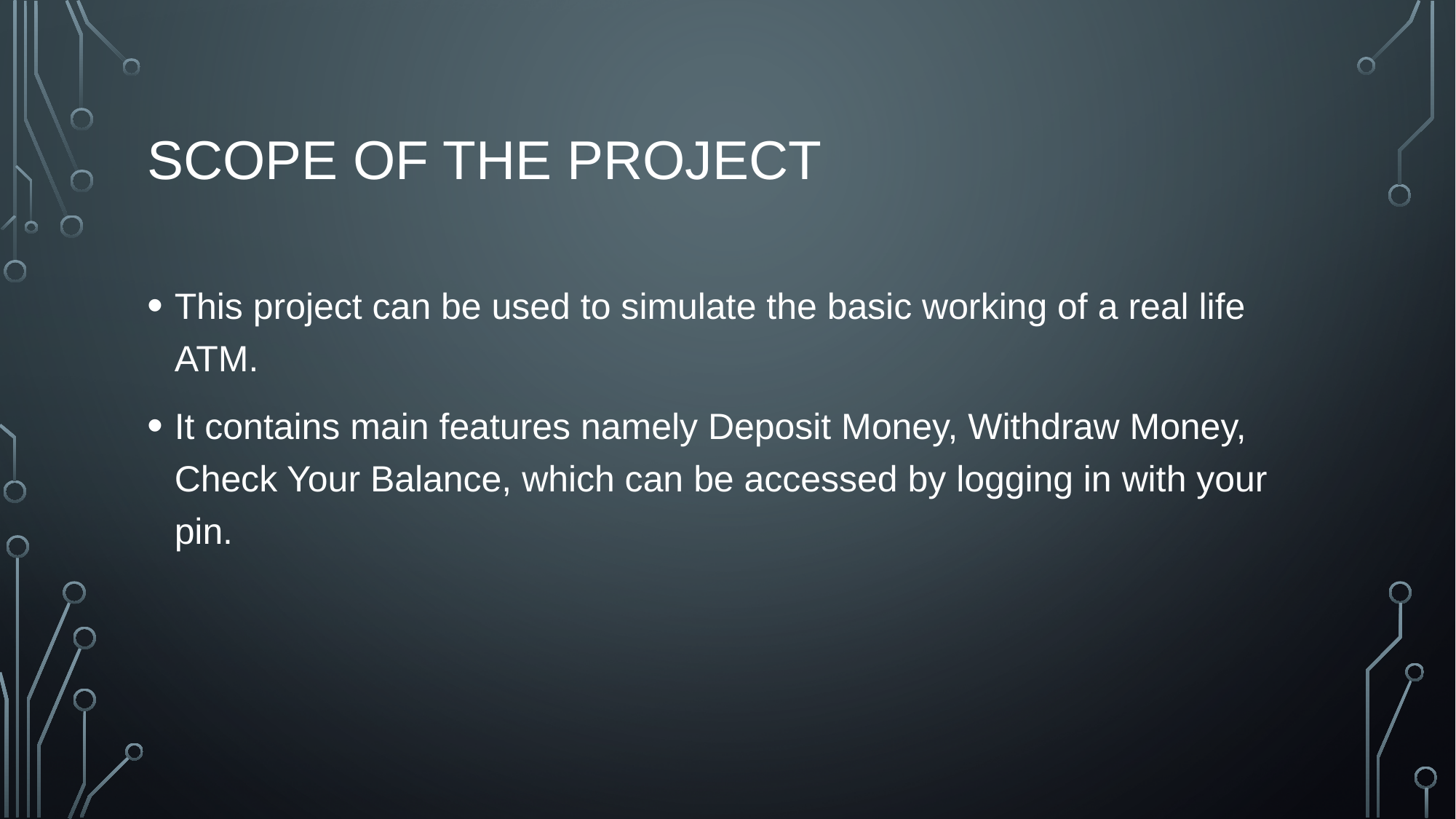

# SCOPE OF THE PROJECT
This project can be used to simulate the basic working of a real life ATM.
It contains main features namely Deposit Money, Withdraw Money, Check Your Balance, which can be accessed by logging in with your pin.